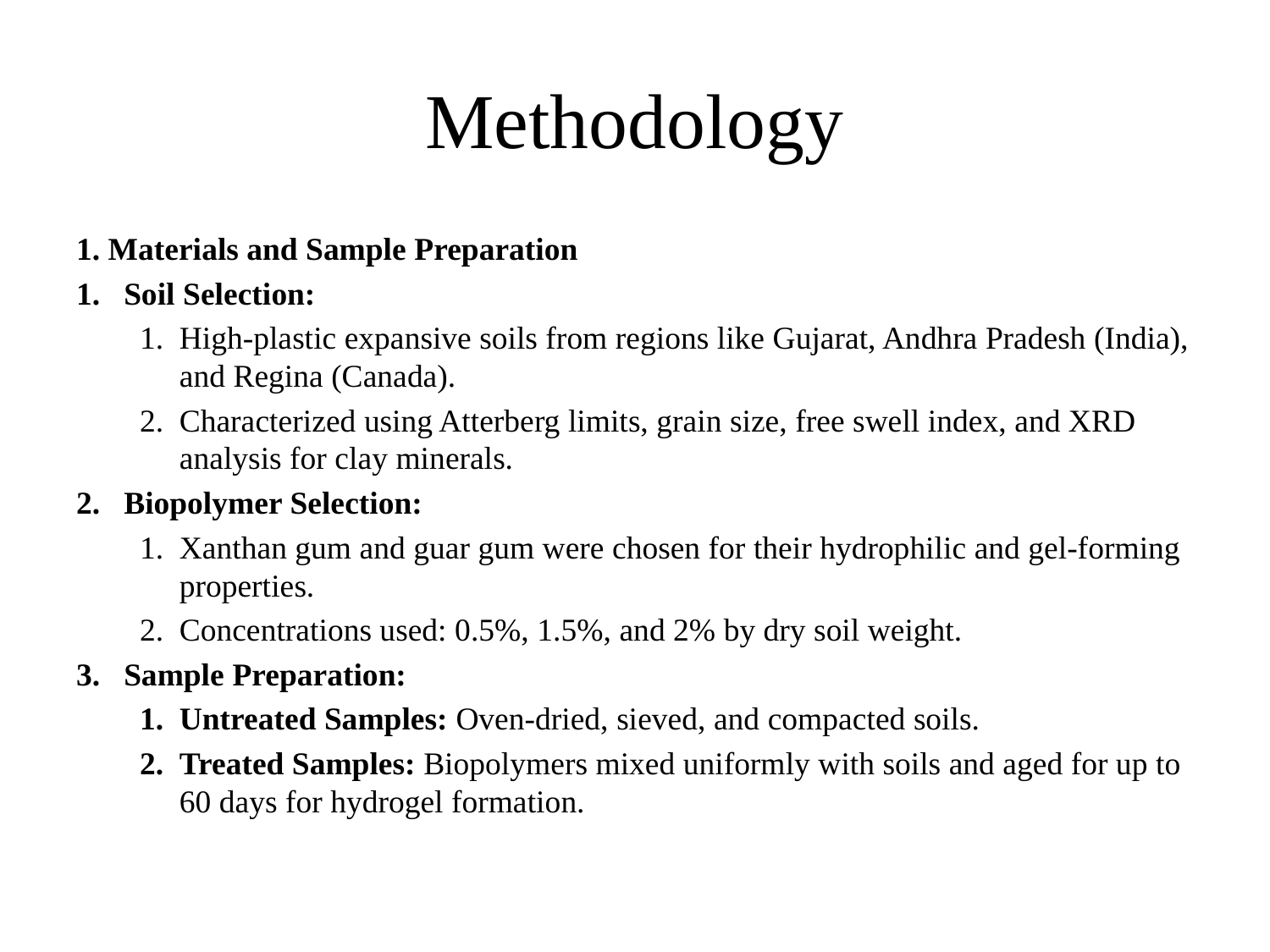

# Methodology
1. Materials and Sample Preparation
Soil Selection:
High-plastic expansive soils from regions like Gujarat, Andhra Pradesh (India), and Regina (Canada).
Characterized using Atterberg limits, grain size, free swell index, and XRD analysis for clay minerals.
Biopolymer Selection:
Xanthan gum and guar gum were chosen for their hydrophilic and gel-forming properties.
Concentrations used: 0.5%, 1.5%, and 2% by dry soil weight.
Sample Preparation:
Untreated Samples: Oven-dried, sieved, and compacted soils.
Treated Samples: Biopolymers mixed uniformly with soils and aged for up to 60 days for hydrogel formation.